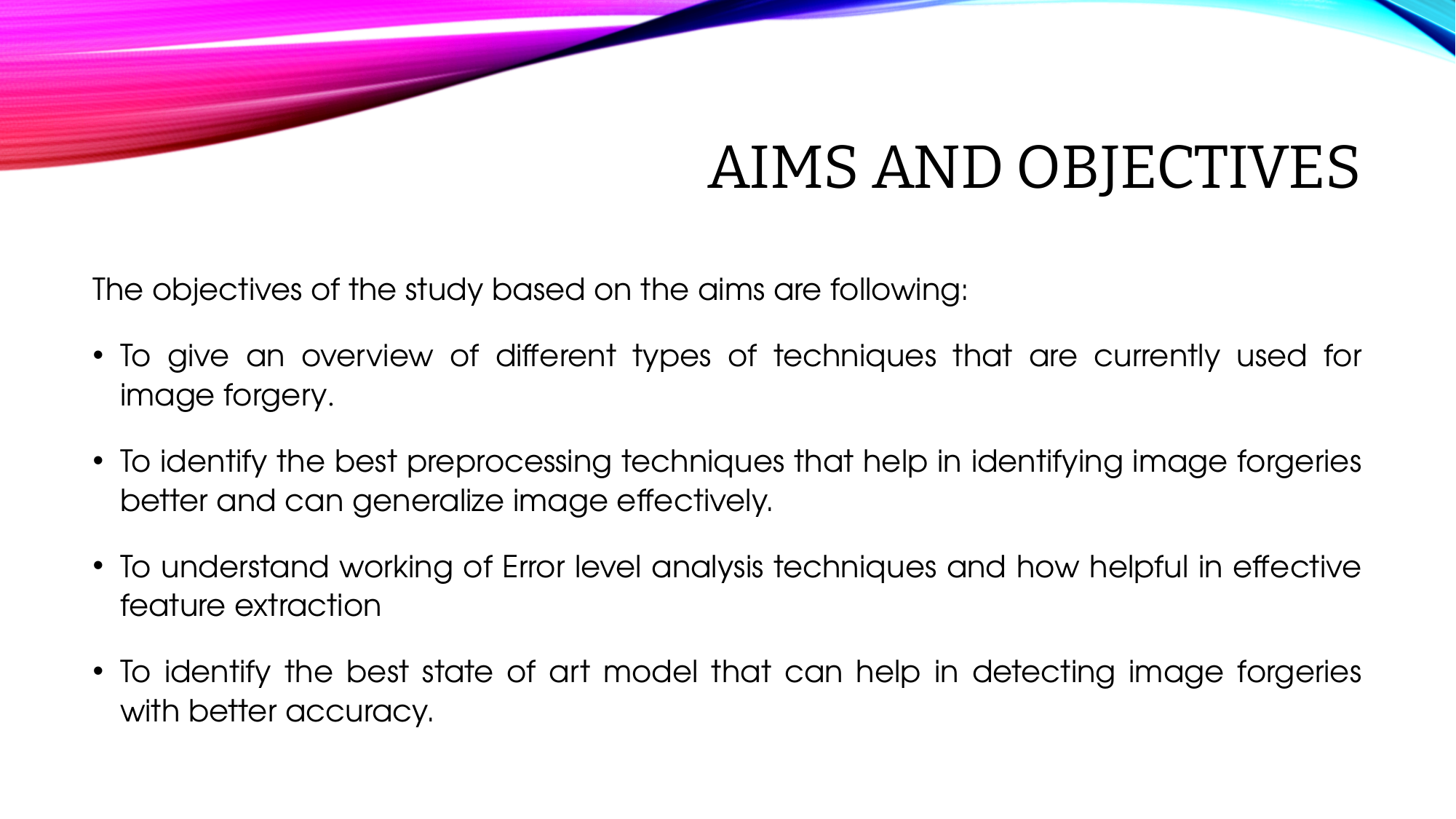

# Aims and objectives
The objectives of the study based on the aims are following:
To give an overview of different types of techniques that are currently used for image forgery.
To identify the best preprocessing techniques that help in identifying image forgeries better and can generalize image effectively.
To understand working of Error level analysis techniques and how helpful in effective feature extraction
To identify the best state of art model that can help in detecting image forgeries with better accuracy.